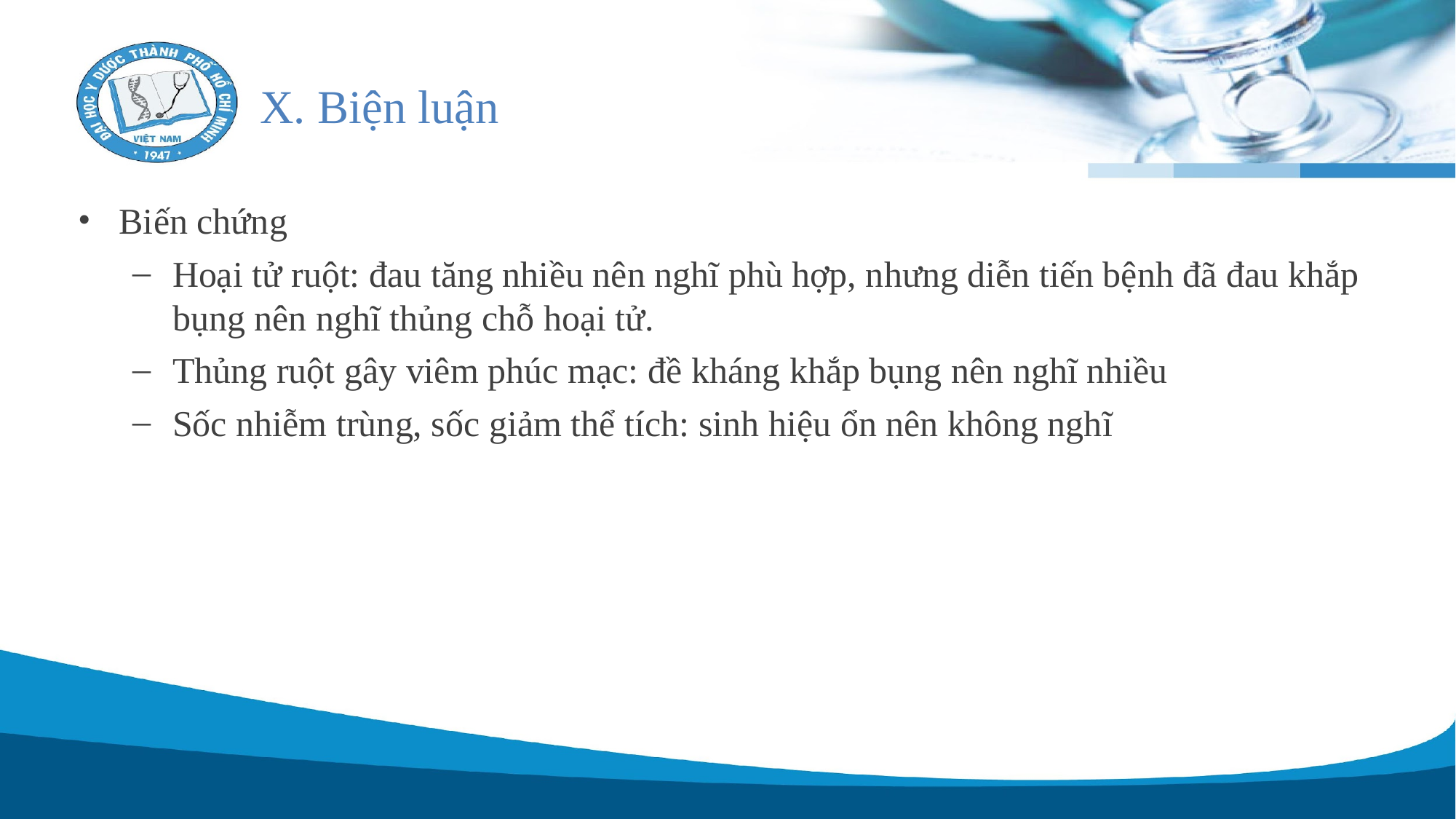

# X. Biện luận
Biến chứng​
Hoại tử ruột: đau tăng nhiều nên nghĩ phù hợp, nhưng diễn tiến bệnh đã đau khắp bụng nên nghĩ thủng chỗ hoại tử.
Thủng ruột gây viêm phúc mạc: đề kháng khắp bụng nên nghĩ nhiều
Sốc nhiễm trùng, sốc giảm thể tích​: sinh hiệu ổn nên không nghĩ